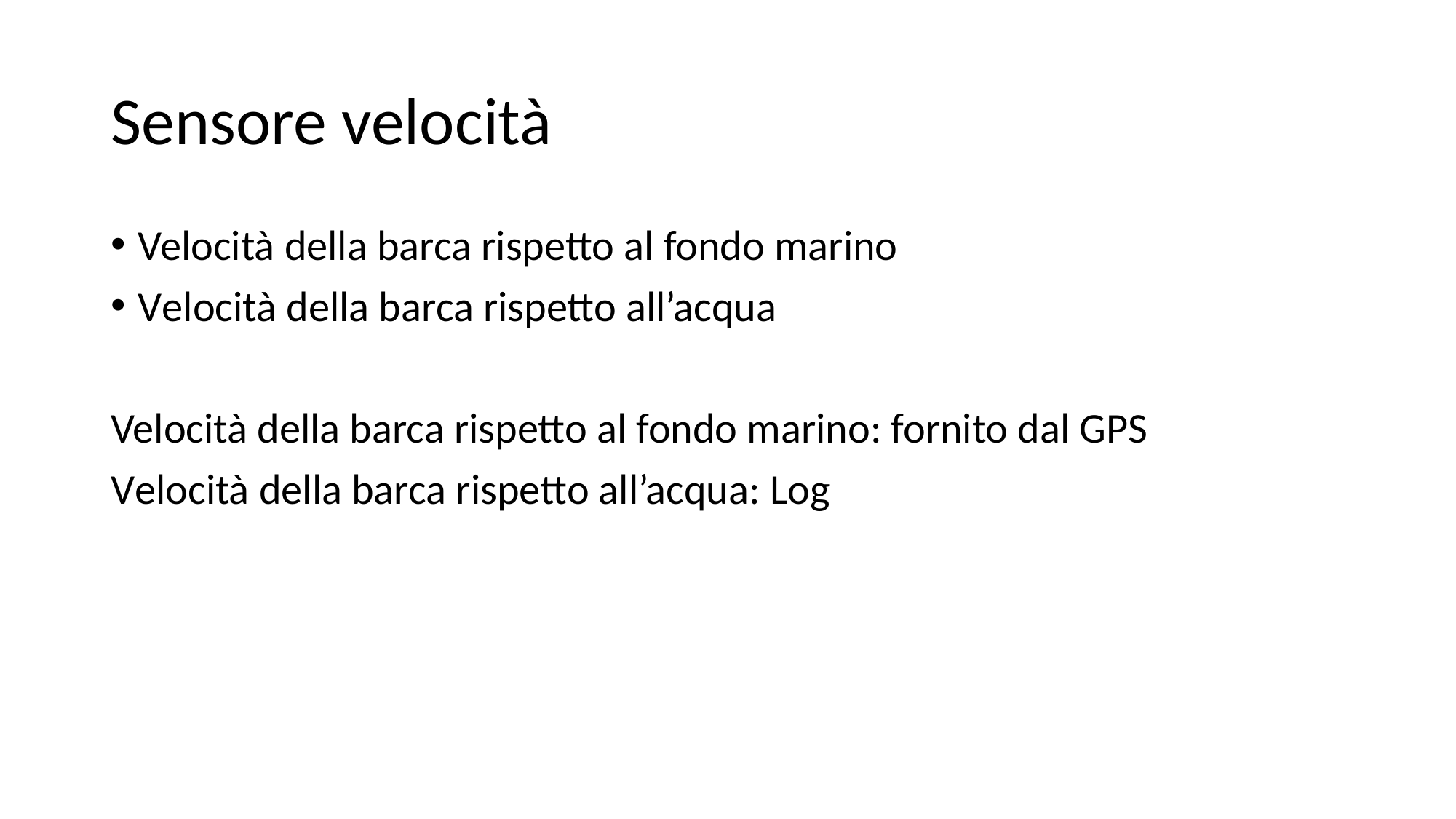

# Sensore velocità
Velocità della barca rispetto al fondo marino
Velocità della barca rispetto all’acqua

Velocità della barca rispetto al fondo marino: fornito dal GPS
Velocità della barca rispetto all’acqua: Log